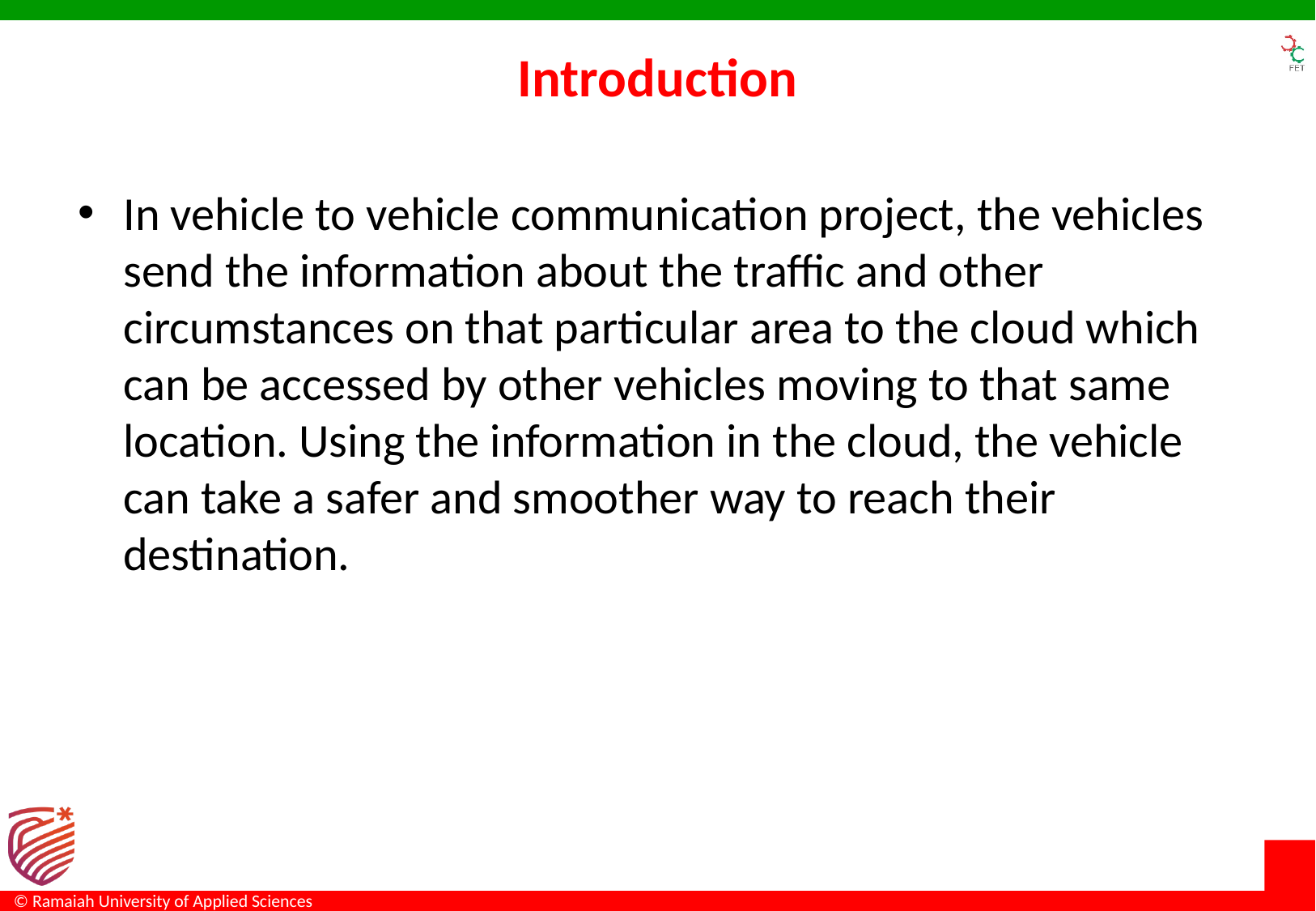

# Introduction

In vehicle to vehicle communication project, the vehicles send the information about the traffic and other  circumstances on that particular area to the cloud which can be accessed by other vehicles moving to that same location. Using the information in the cloud, the vehicle can take a safer and smoother way to reach their destination.